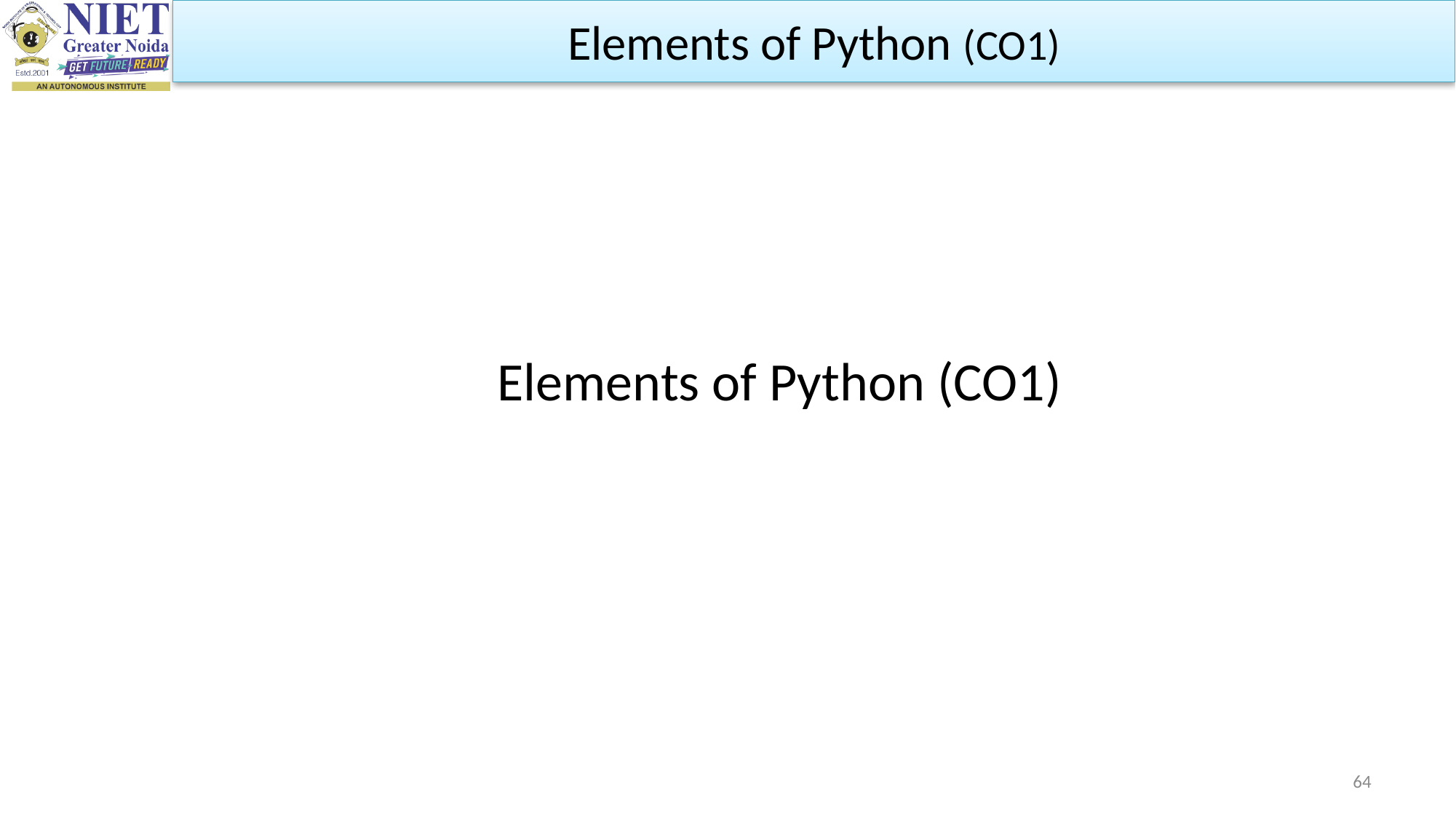

Elements of Python (CO1)
# Elements of Python (CO1)
64